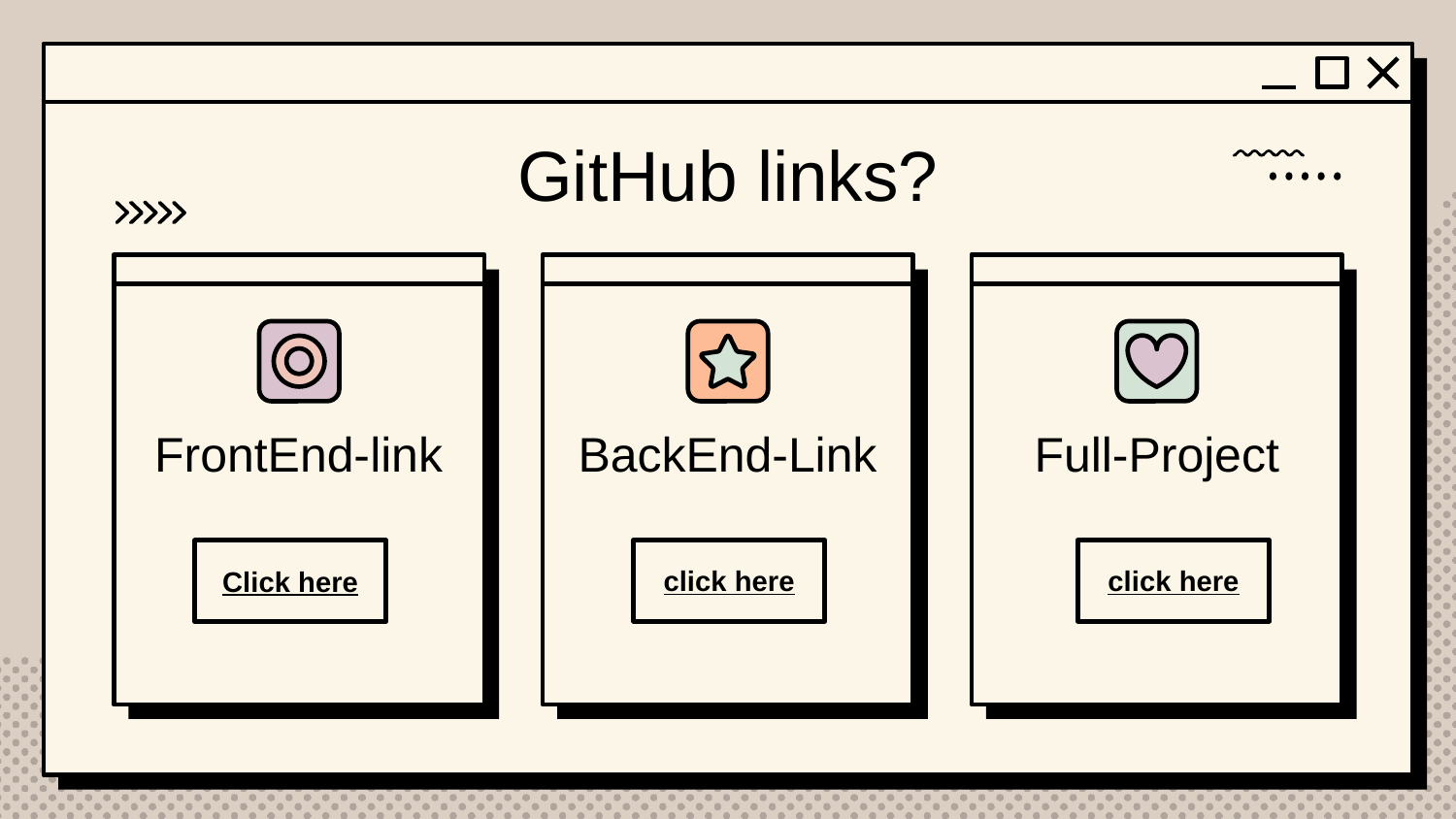

# GitHub links?

BackEnd-Link
Full-Project
FrontEnd-link
click here
click here
Click here